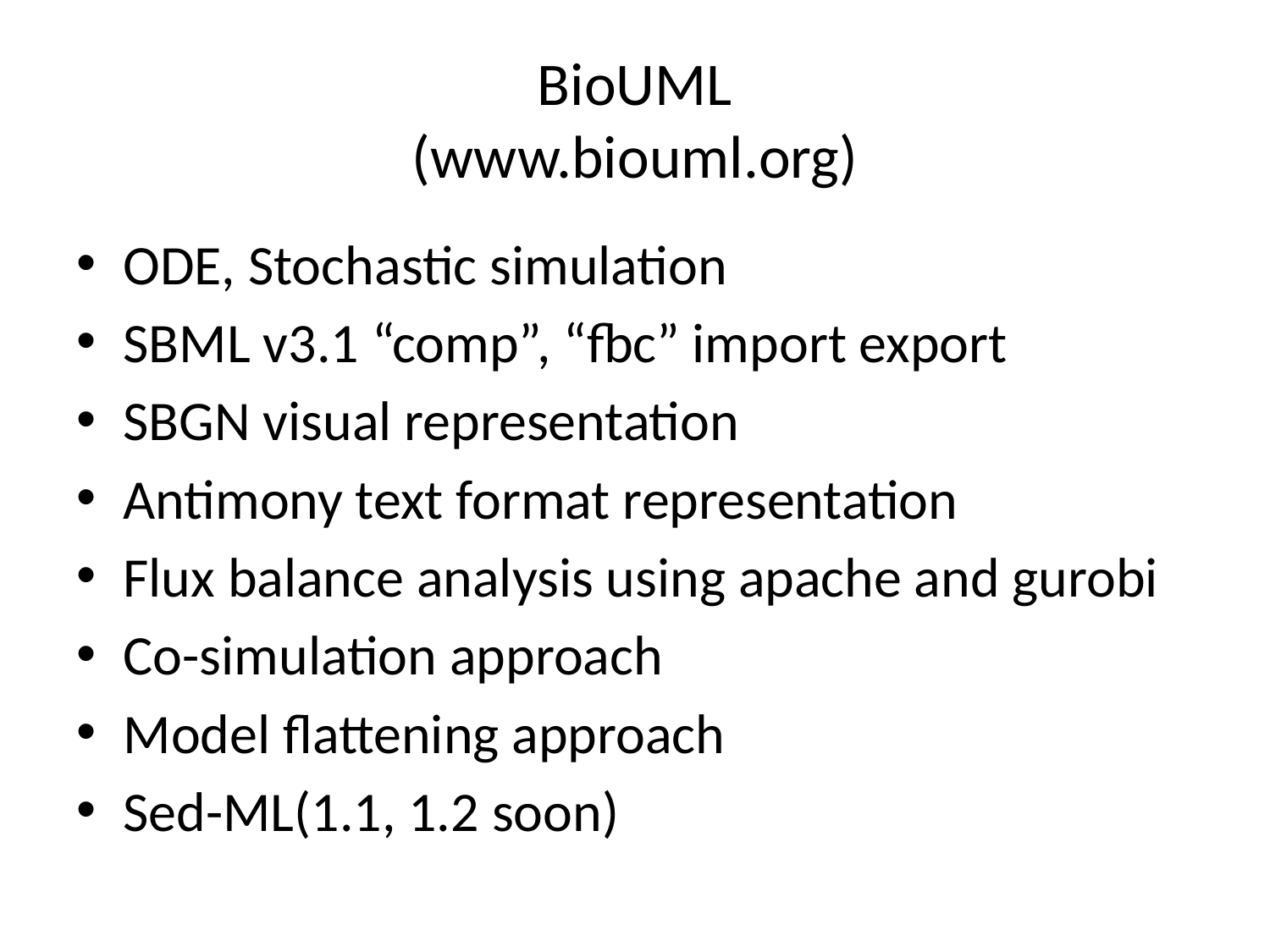

# BioUML (www.biouml.org)
ODE, Stochastic simulation
SBML v3.1 “comp”, “fbc” import export
SBGN visual representation
Antimony text format representation
Flux balance analysis using apache and gurobi
Co-simulation approach
Model flattening approach
Sed-ML(1.1, 1.2 soon)